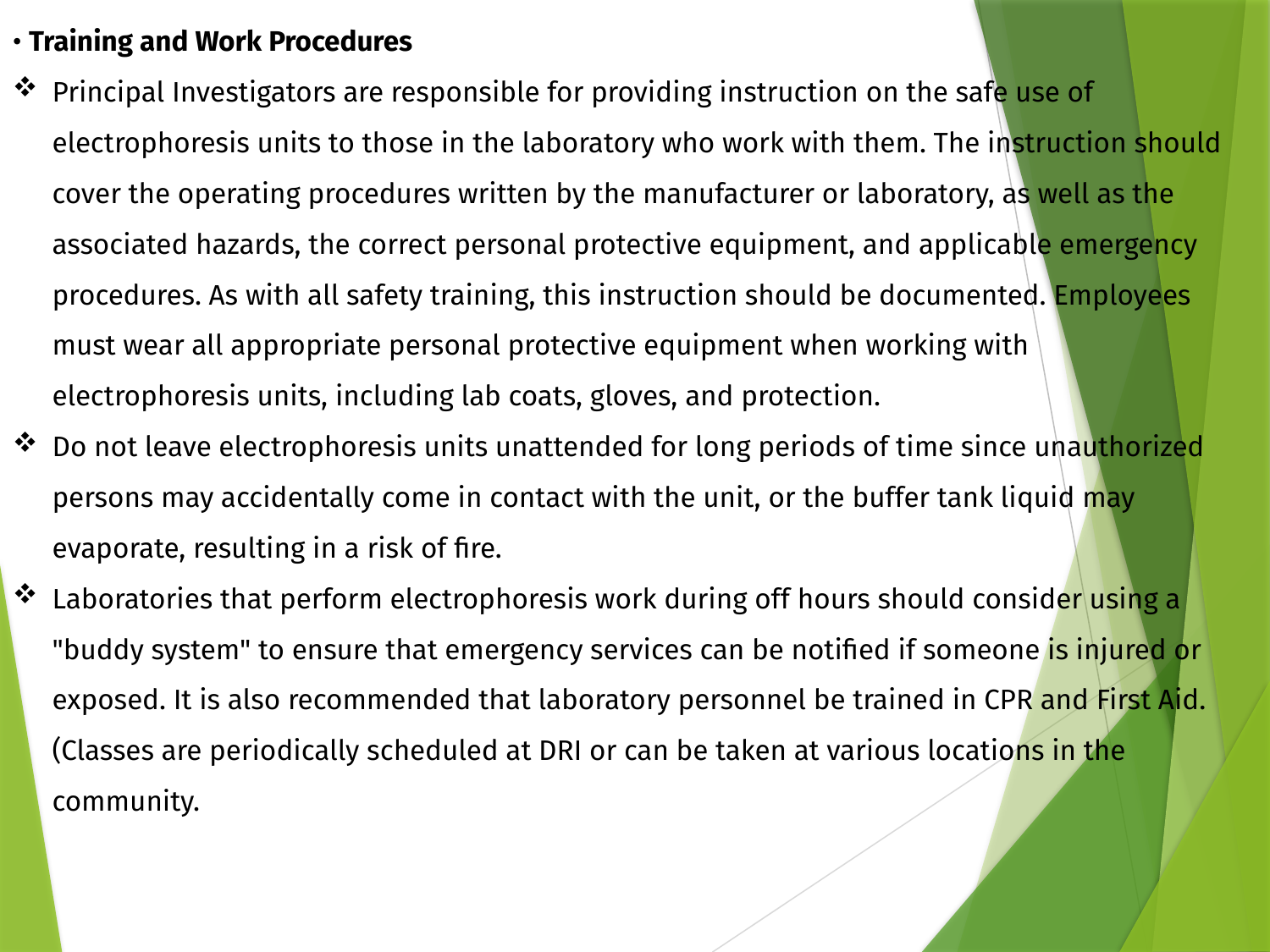

• Training and Work Procedures
Principal Investigators are responsible for providing instruction on the safe use of electrophoresis units to those in the laboratory who work with them. The instruction should cover the operating procedures written by the manufacturer or laboratory, as well as the associated hazards, the correct personal protective equipment, and applicable emergency procedures. As with all safety training, this instruction should be documented. Employees must wear all appropriate personal protective equipment when working with electrophoresis units, including lab coats, gloves, and protection.
Do not leave electrophoresis units unattended for long periods of time since unauthorized persons may accidentally come in contact with the unit, or the buffer tank liquid may evaporate, resulting in a risk of fire.
Laboratories that perform electrophoresis work during off hours should consider using a "buddy system" to ensure that emergency services can be notified if someone is injured or exposed. It is also recommended that laboratory personnel be trained in CPR and First Aid.(Classes are periodically scheduled at DRI or can be taken at various locations in the community.